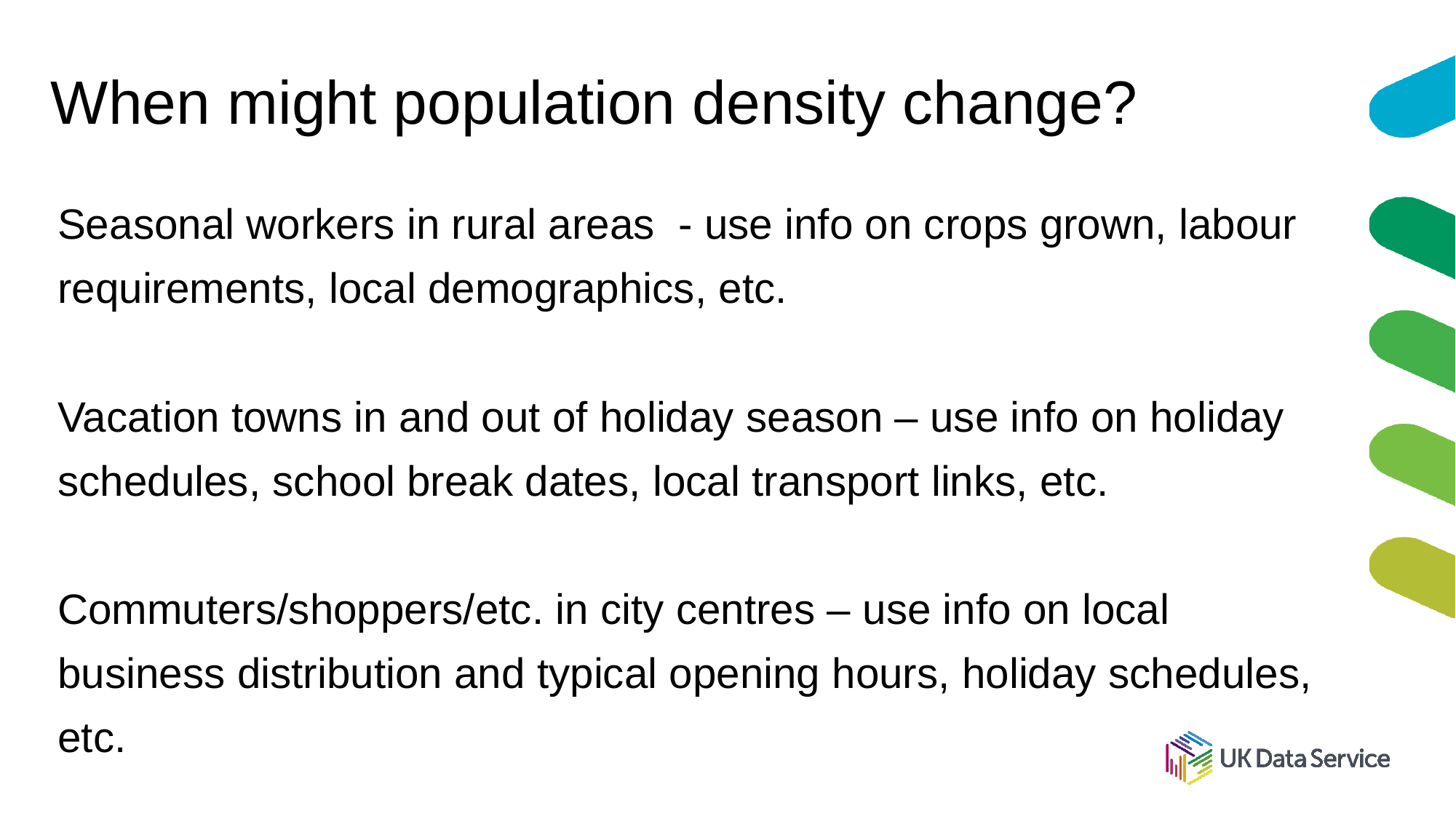

# When might population density change?
Seasonal workers in rural areas  - use info on crops grown, labour requirements, local demographics, etc.

Vacation towns in and out of holiday season – use info on holiday schedules, school break dates, local transport links, etc.

Commuters/shoppers/etc. in city centres – use info on local business distribution and typical opening hours, holiday schedules, etc.